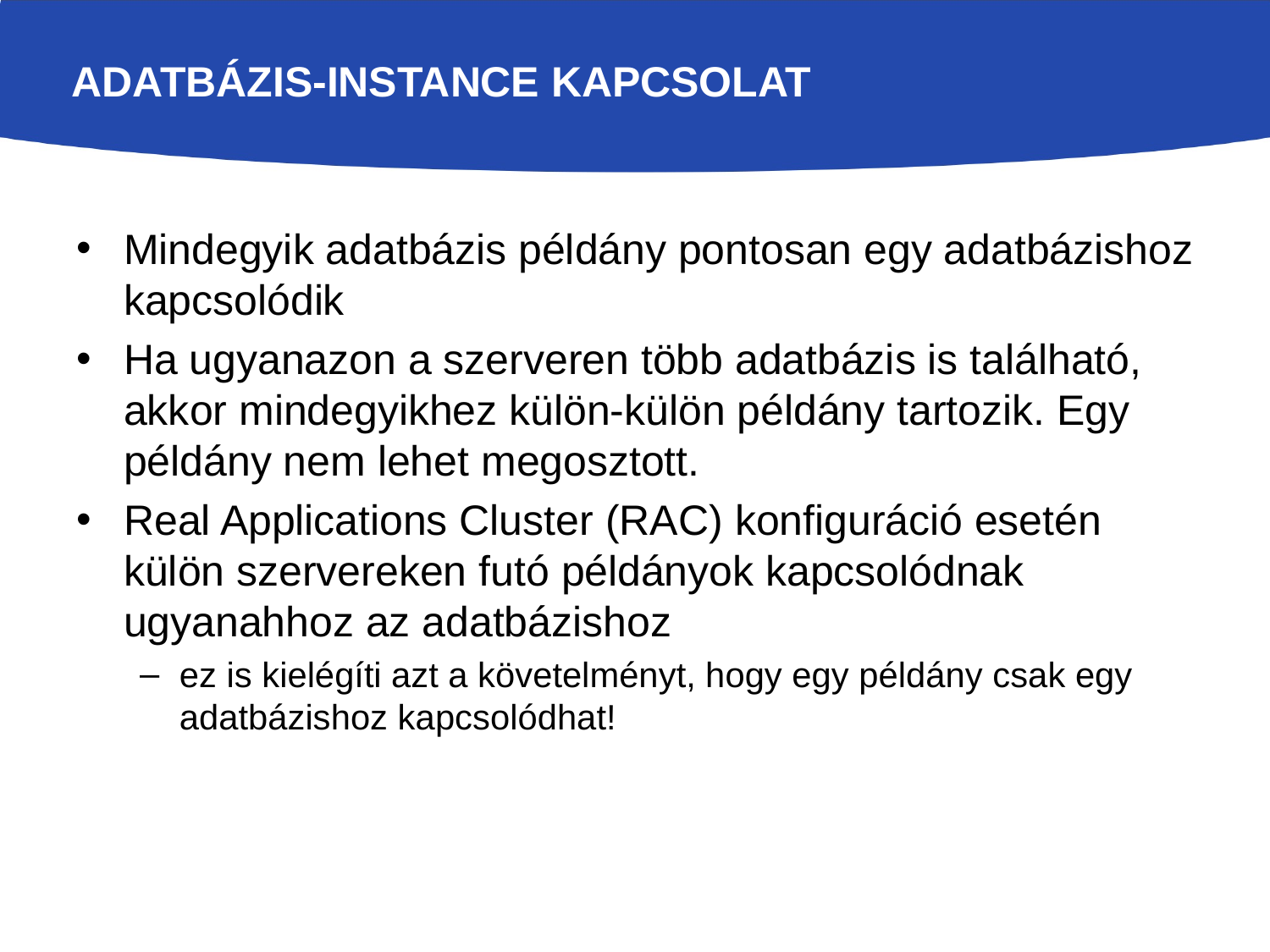

# Adatbázis-Instance kapcsolat
Mindegyik adatbázis példány pontosan egy adatbázishoz kapcsolódik
Ha ugyanazon a szerveren több adatbázis is található, akkor mindegyikhez külön-külön példány tartozik. Egy példány nem lehet megosztott.
Real Applications Cluster (RAC) konfiguráció esetén külön szervereken futó példányok kapcsolódnak ugyanahhoz az adatbázishoz
ez is kielégíti azt a követelményt, hogy egy példány csak egy adatbázishoz kapcsolódhat!